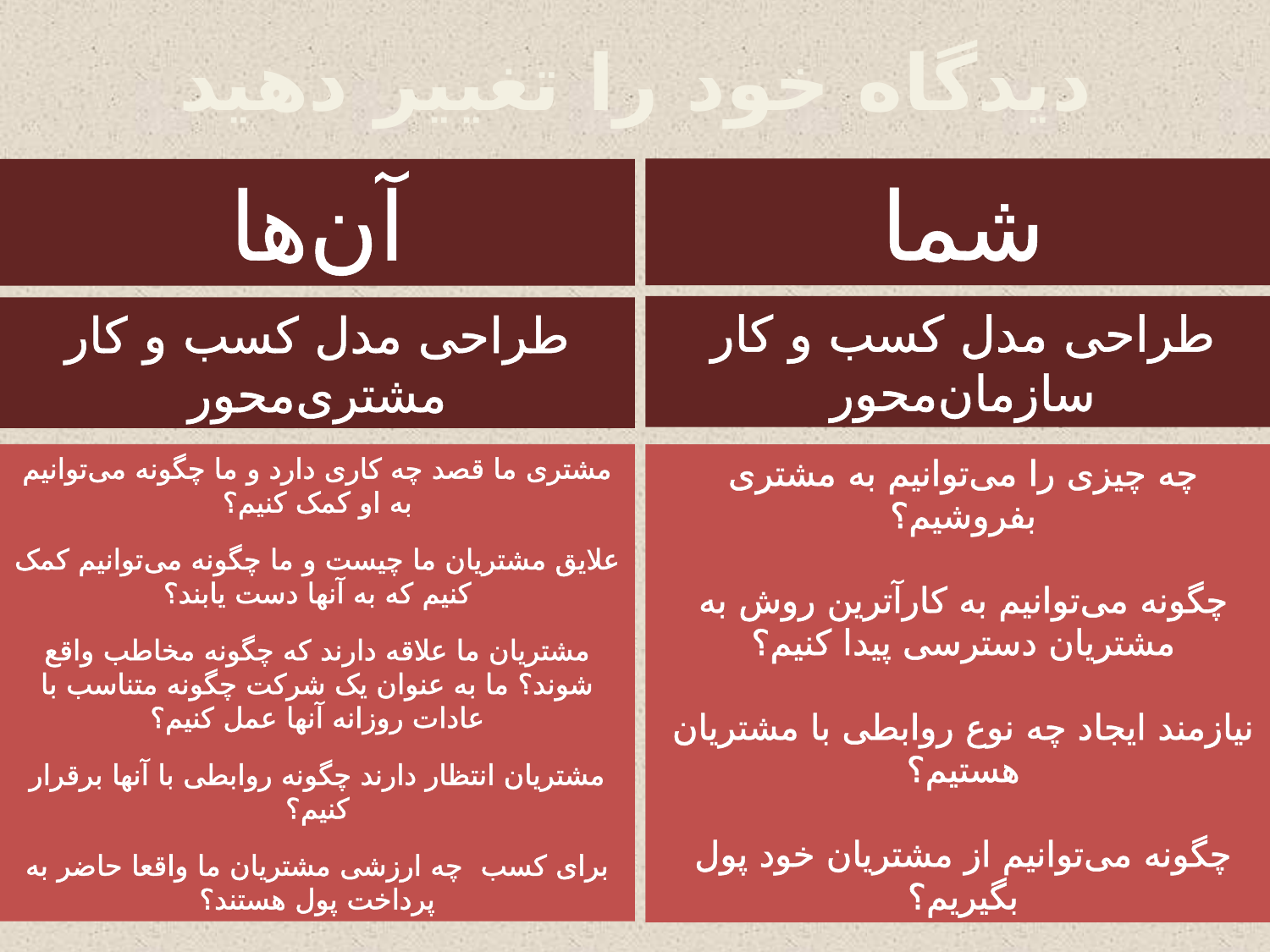

# دیدگاه خود را تغییر دهید
شما
آن‌ها
طراحی مدل کسب و کار سازمان‌محور
طراحی مدل کسب و کار مشتری‌محور
مشتری ما قصد چه کاری دارد و ما چگونه می‌توانیم به او کمک کنیم؟

علایق مشتریان ما چیست و ما چگونه می‌توانیم کمک کنیم که به آنها دست یابند؟

مشتریان ما علاقه دارند که چگونه مخاطب واقع شوند؟ ما به عنوان یک شرکت چگونه متناسب با عادات روزانه آنها عمل کنیم؟

مشتریان انتظار دارند چگونه روابطی با آنها برقرار کنیم؟

برای کسب  چه ارزشی مشتریان ما واقعا حاضر به پرداخت پول هستند؟
چه چیزی را می‌توانیم به مشتری بفروشیم؟

چگونه می‌توانیم به کارآترین روش به مشتریان دسترسی پیدا کنیم؟

نیازمند ایجاد چه نوع روابطی با مشتریان هستیم؟

چگونه می‌توانیم از مشتریان خود پول بگیریم؟